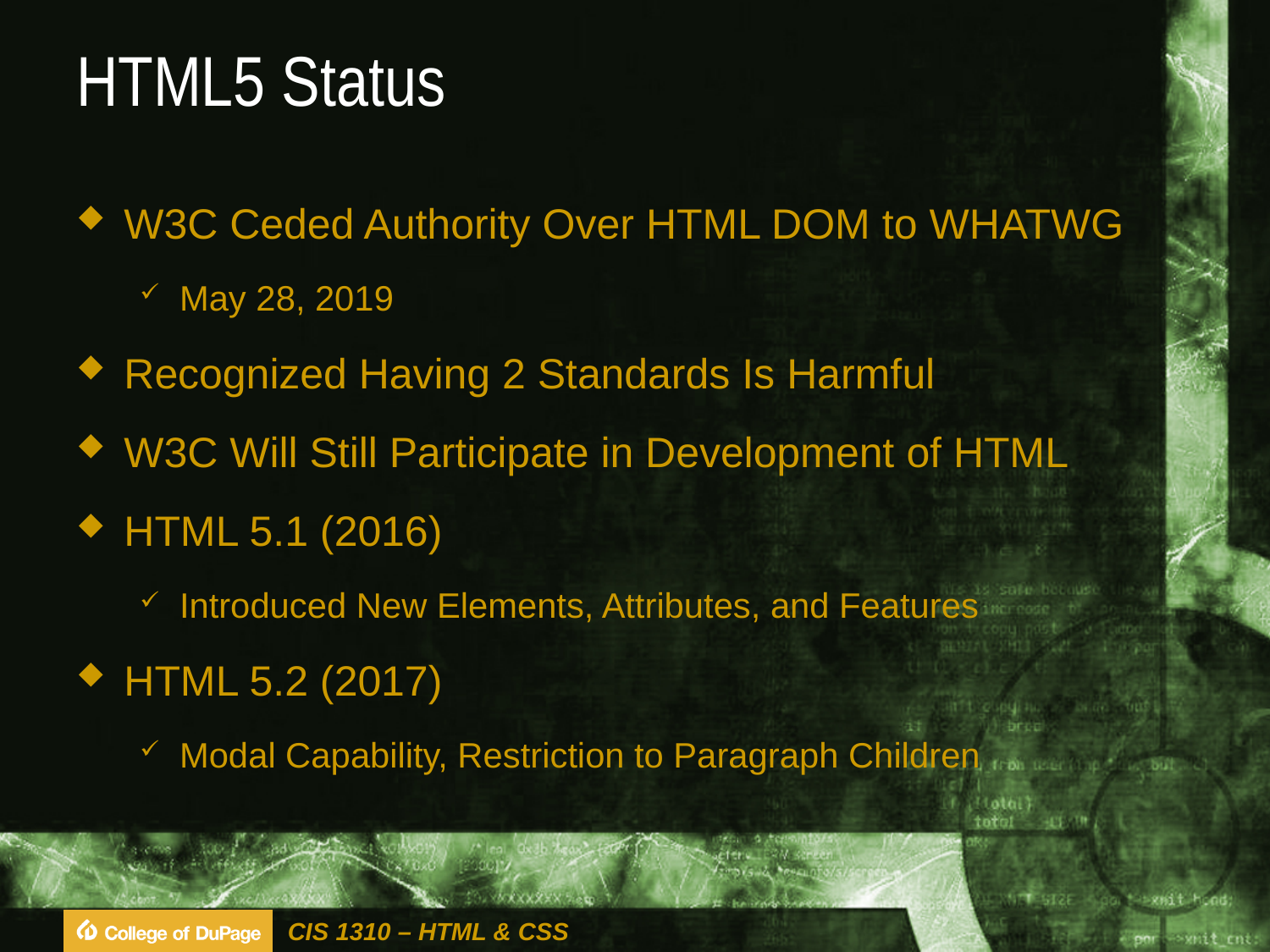

# HTML5 Status
W3C Ceded Authority Over HTML DOM to WHATWG
May 28, 2019
Recognized Having 2 Standards Is Harmful
W3C Will Still Participate in Development of HTML
HTML 5.1 (2016)
Introduced New Elements, Attributes, and Features
HTML 5.2 (2017)
Modal Capability, Restriction to Paragraph Children